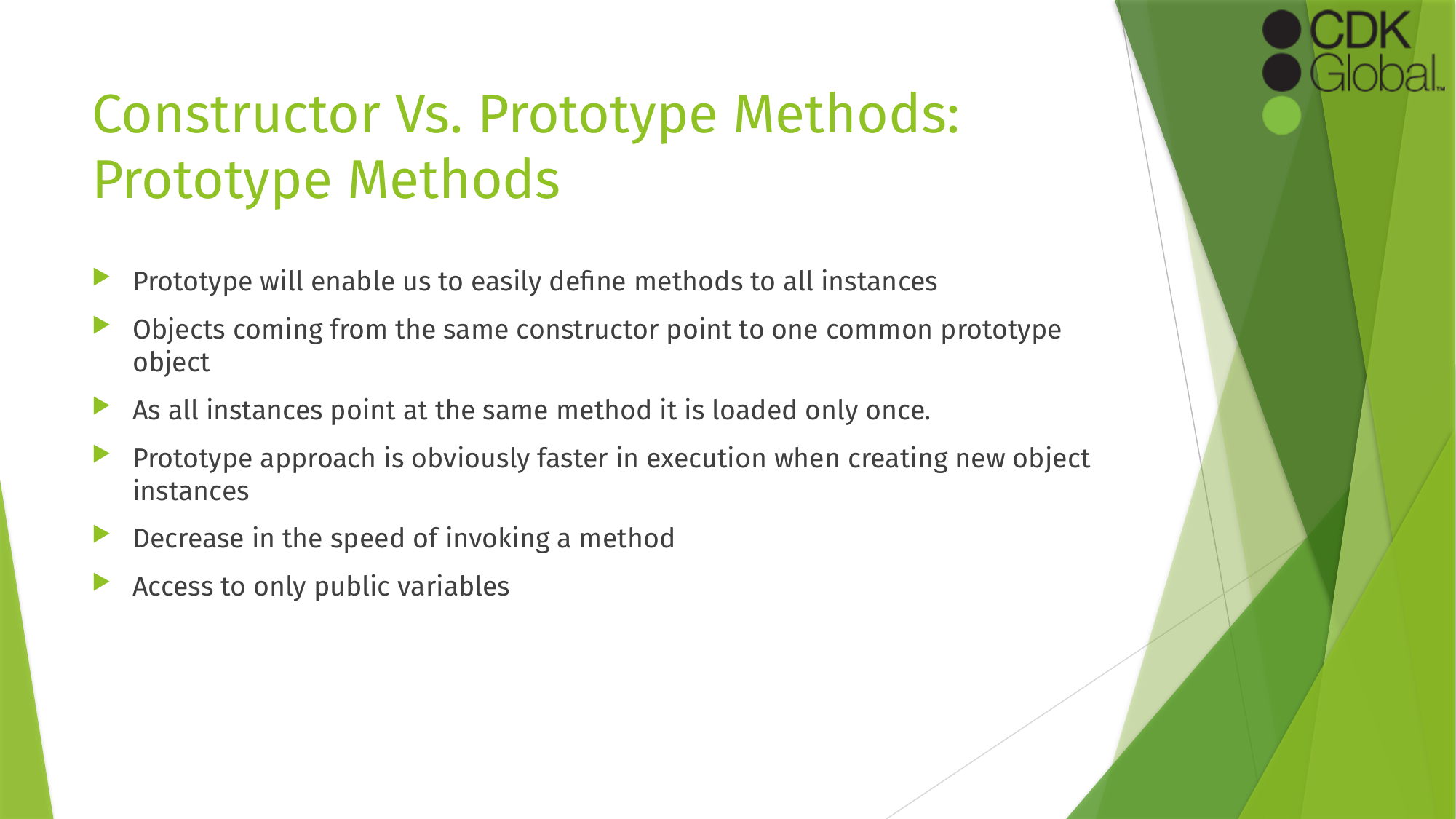

# Constructor Vs. Prototype Methods: Prototype Methods
Prototype will enable us to easily define methods to all instances
Objects coming from the same constructor point to one common prototype object
As all instances point at the same method it is loaded only once.
Prototype approach is obviously faster in execution when creating new object instances
Decrease in the speed of invoking a method
Access to only public variables